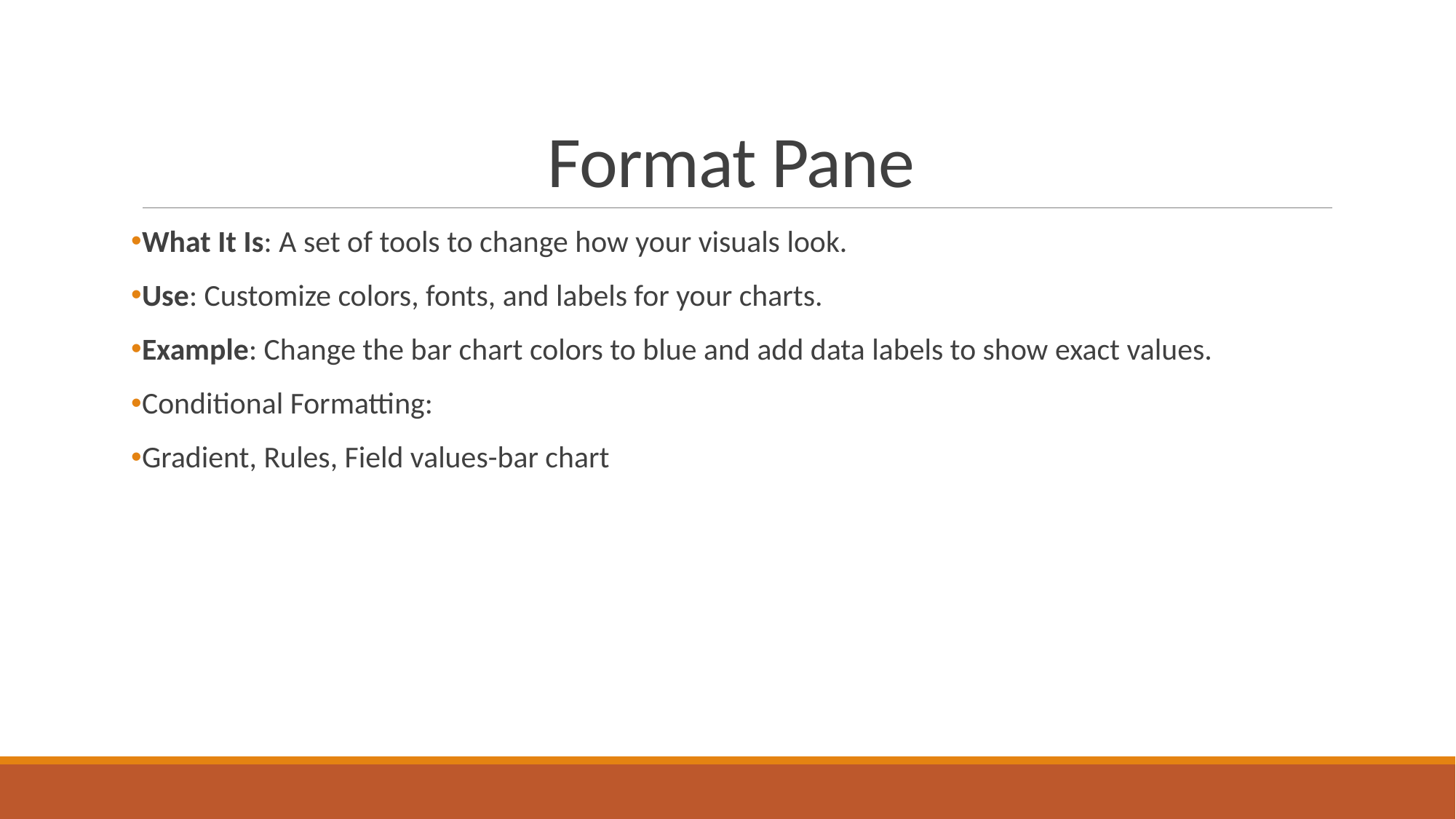

# Format Pane
What It Is: A set of tools to change how your visuals look.
Use: Customize colors, fonts, and labels for your charts.
Example: Change the bar chart colors to blue and add data labels to show exact values.
Conditional Formatting:
Gradient, Rules, Field values-bar chart